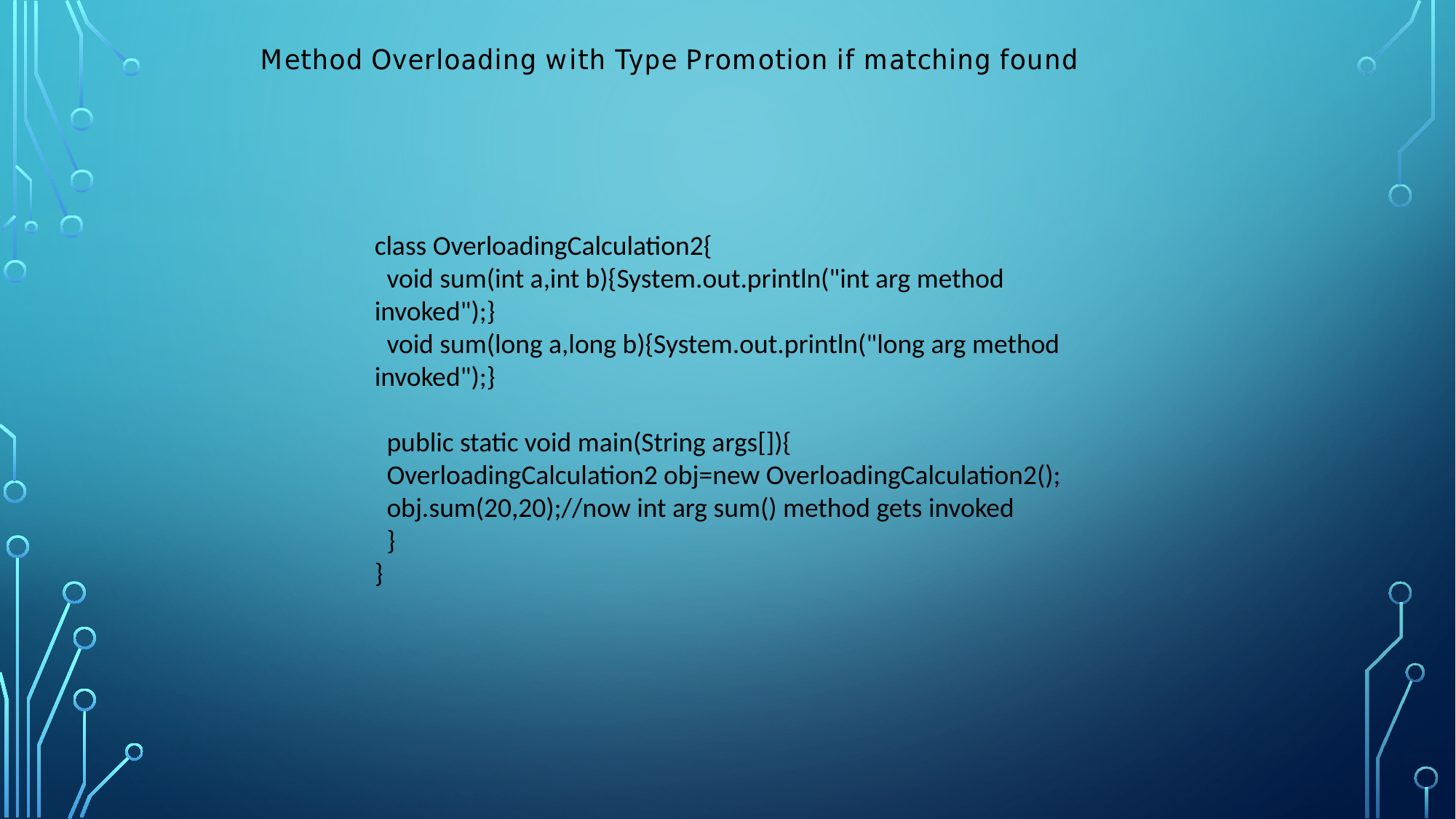

Method Overloading with Type Promotion if matching found
class OverloadingCalculation2{
  void sum(int a,int b){System.out.println("int arg method invoked");}
  void sum(long a,long b){System.out.println("long arg method invoked");}

  public static void main(String args[]){
  OverloadingCalculation2 obj=new OverloadingCalculation2();
  obj.sum(20,20);//now int arg sum() method gets invoked
  }
}